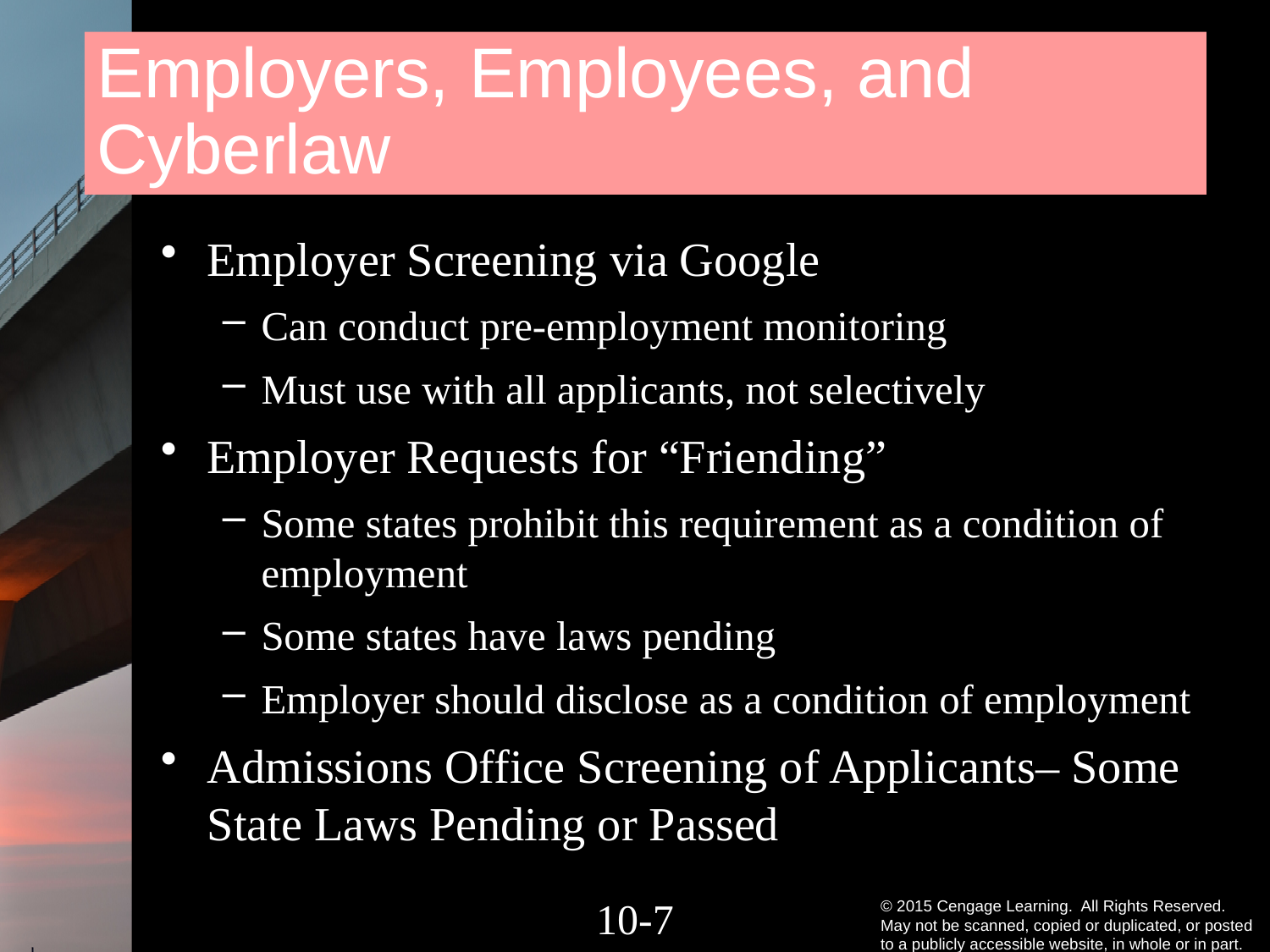

# Employers, Employees, and Cyberlaw
Employer Screening via Google
Can conduct pre-employment monitoring
Must use with all applicants, not selectively
Employer Requests for “Friending”
Some states prohibit this requirement as a condition of employment
Some states have laws pending
Employer should disclose as a condition of employment
Admissions Office Screening of Applicants– Some State Laws Pending or Passed
10-7